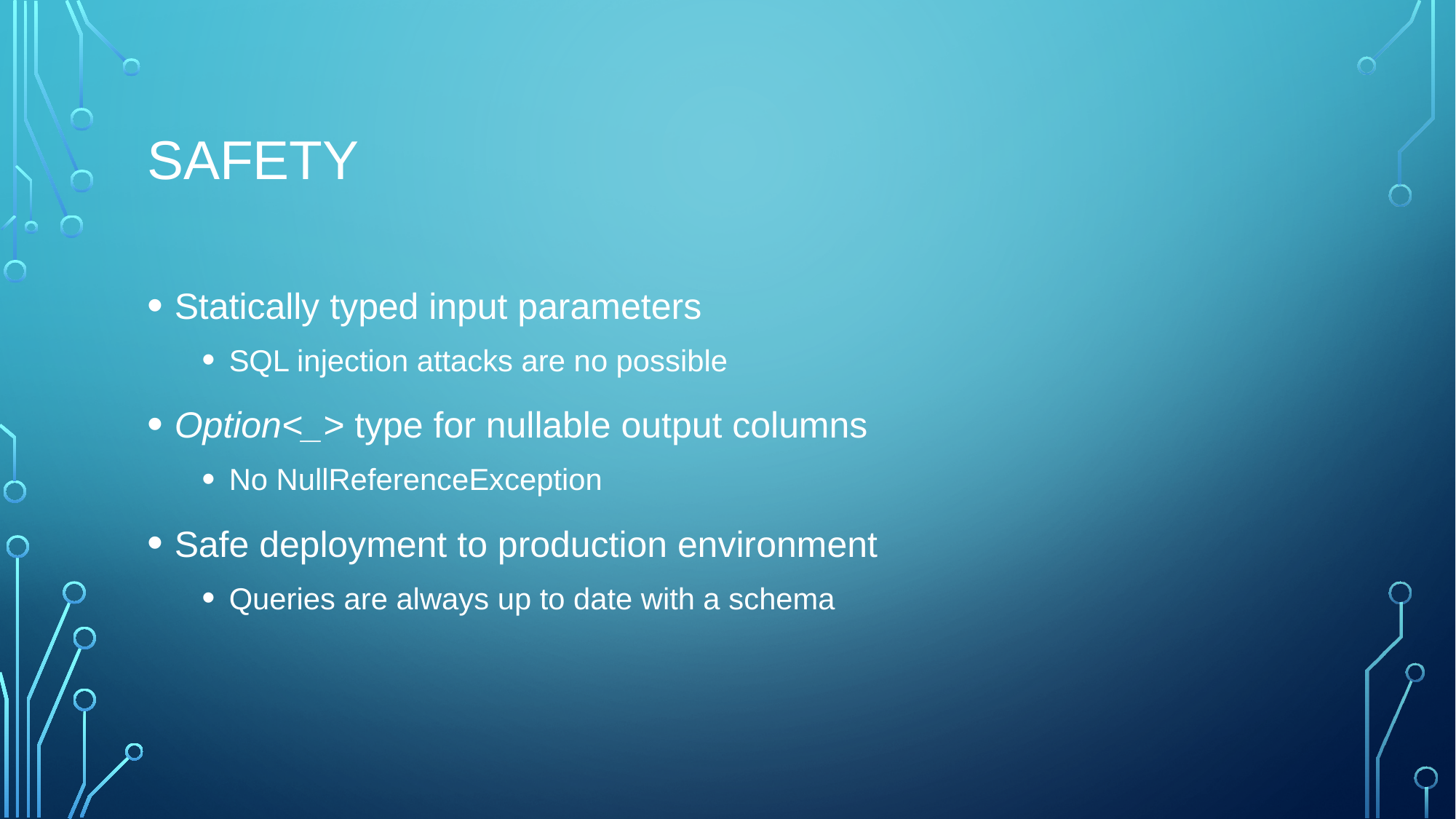

# safety
Statically typed input parameters
SQL injection attacks are no possible
Option<_> type for nullable output columns
No NullReferenceException
Safe deployment to production environment
Queries are always up to date with a schema